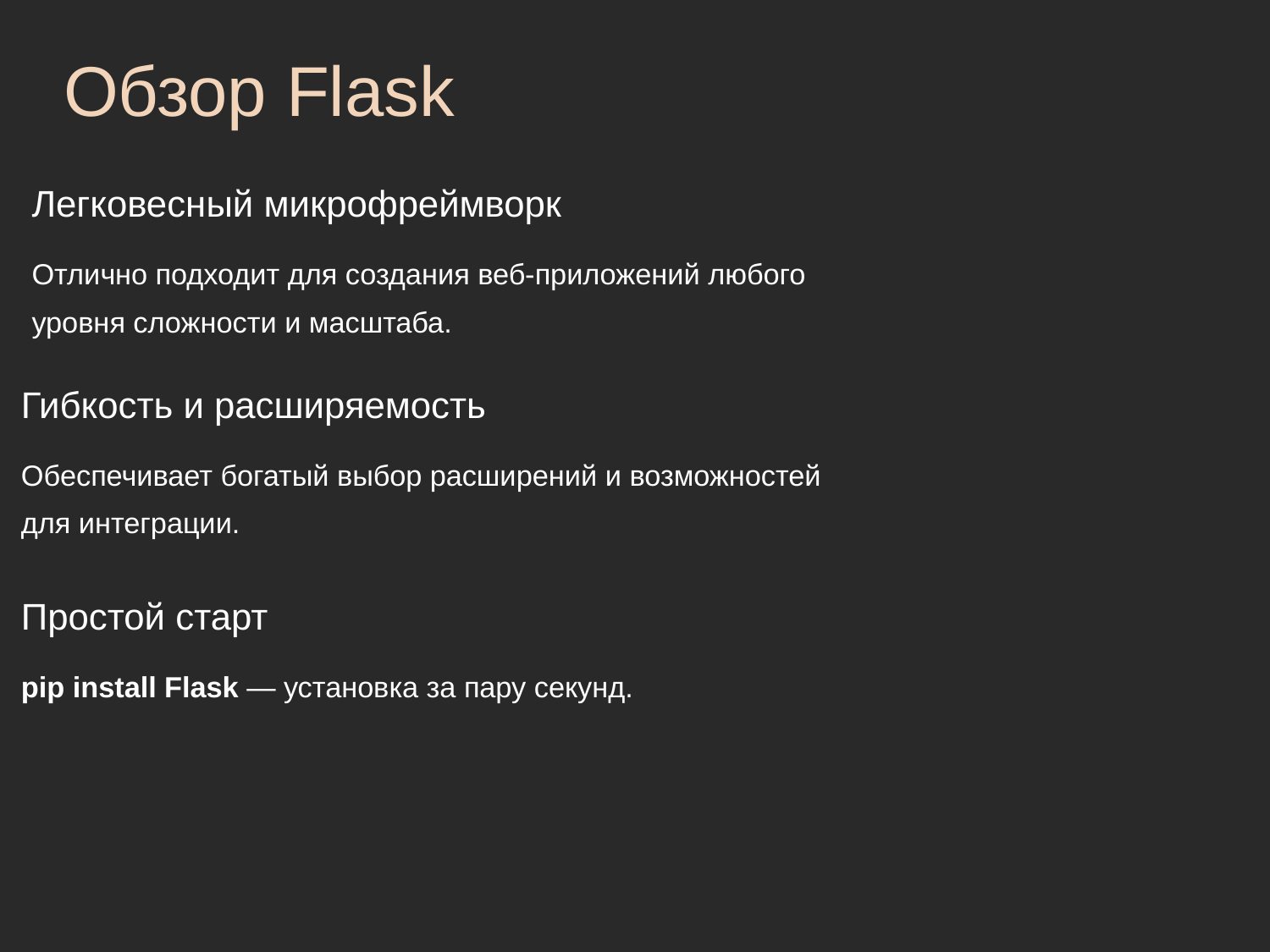

# Обзор Flask
Легковесный микрофреймворк
Отлично подходит для создания веб-приложений любого уровня сложности и масштаба.
Гибкость и расширяемость
Обеспечивает богатый выбор расширений и возможностей для интеграции.
Простой старт
pip install Flask — установка за пару секунд.